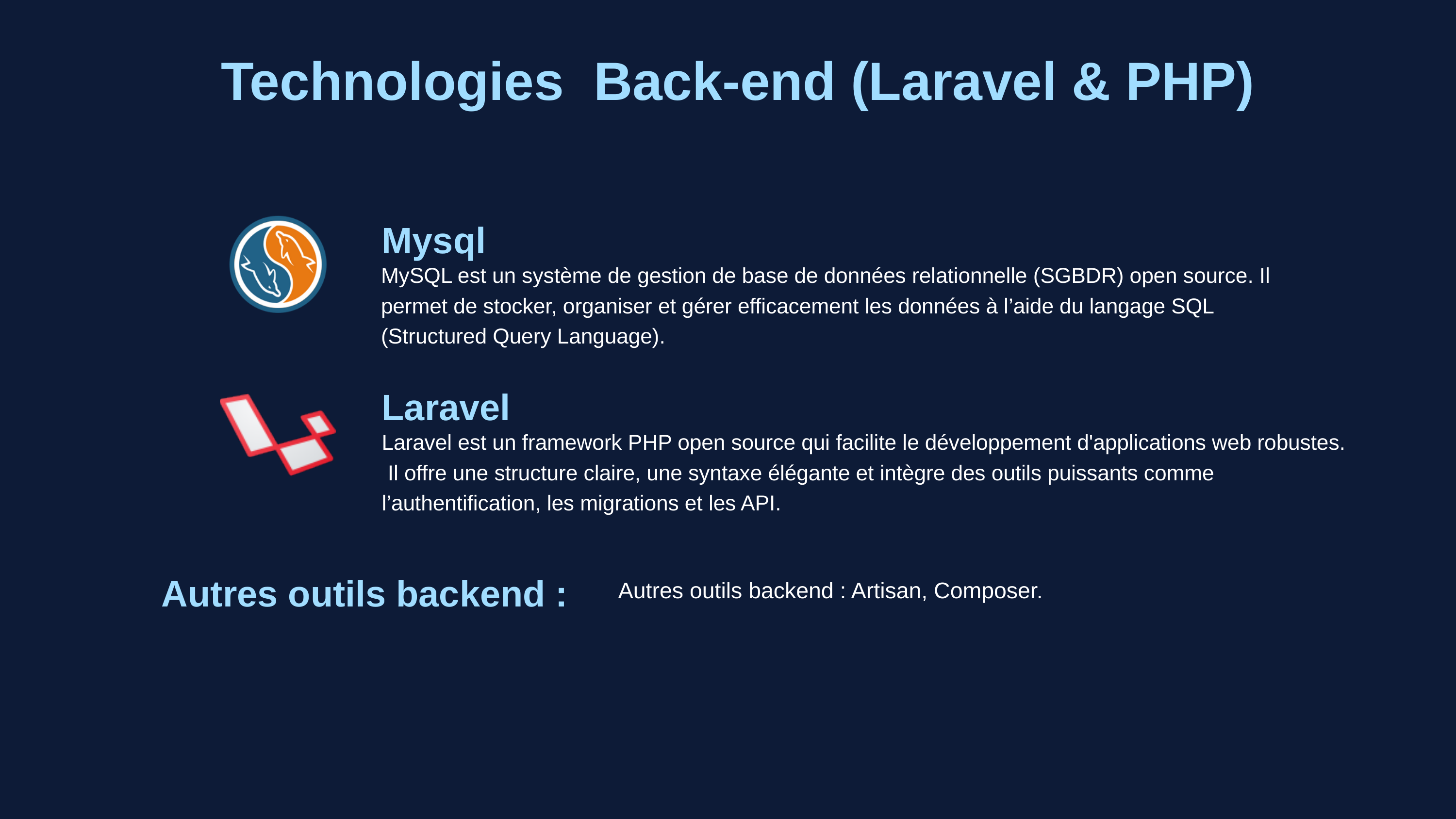

Technologies  Back-end (Laravel & PHP)

Mysql
MySQL est un système de gestion de base de données relationnelle (SGBDR) open source. Il permet de stocker, organiser et gérer efficacement les données à l’aide du langage SQL (Structured Query Language).

Laravel
Laravel est un framework PHP open source qui facilite le développement d'applications web robustes.
 Il offre une structure claire, une syntaxe élégante et intègre des outils puissants comme l’authentification, les migrations et les API.
Autres outils backend :
Autres outils backend : Artisan, Composer.